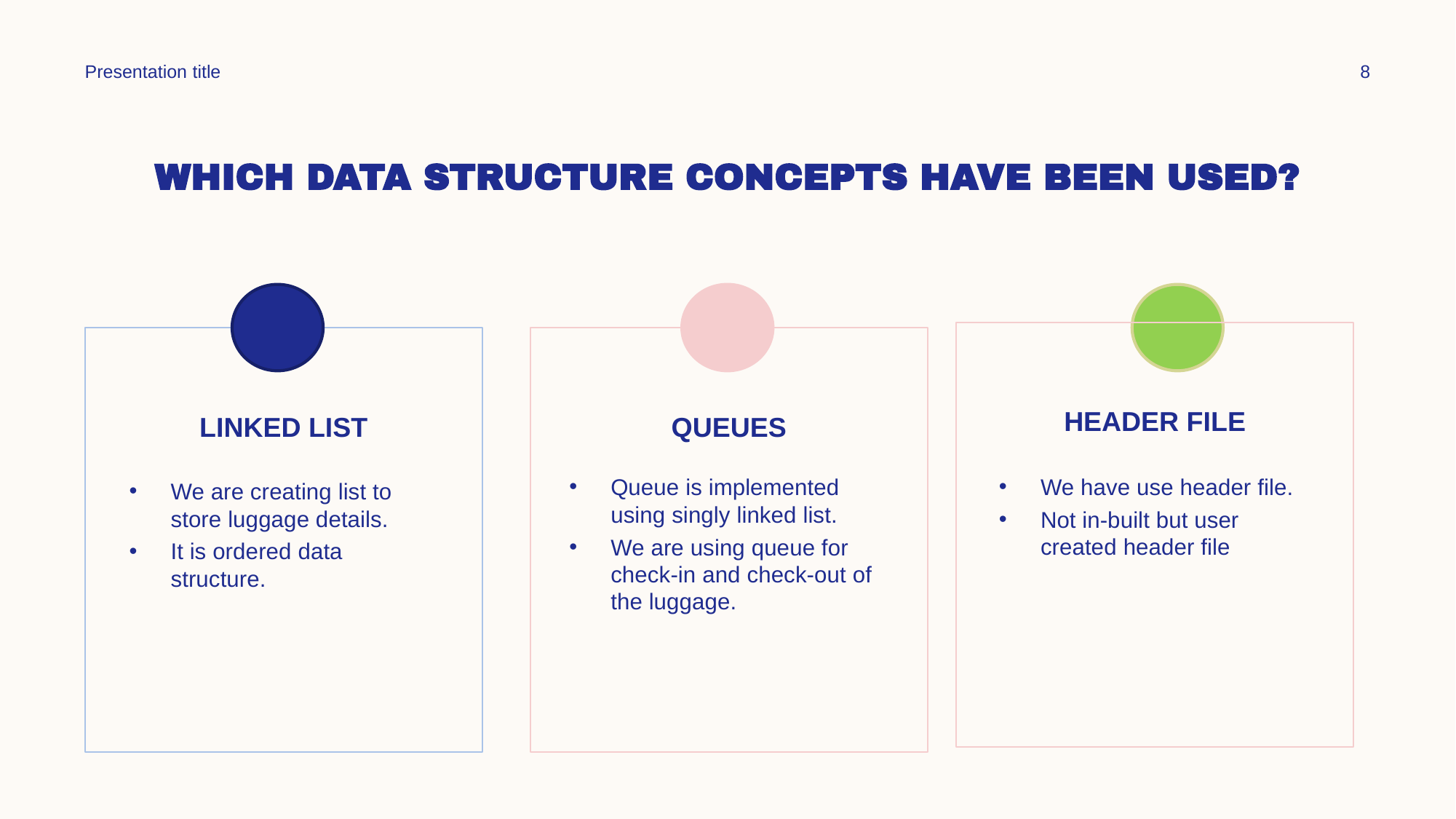

Presentation title
8
# Which data Structure concepts have been used?

Header file

Linked List
Queues
Queue is implemented using singly linked list.
We are using queue for  check-in and check-out of the luggage.
We have use header file.
Not in-built but user created header file
We are creating list to store luggage details.
It is ordered data structure.